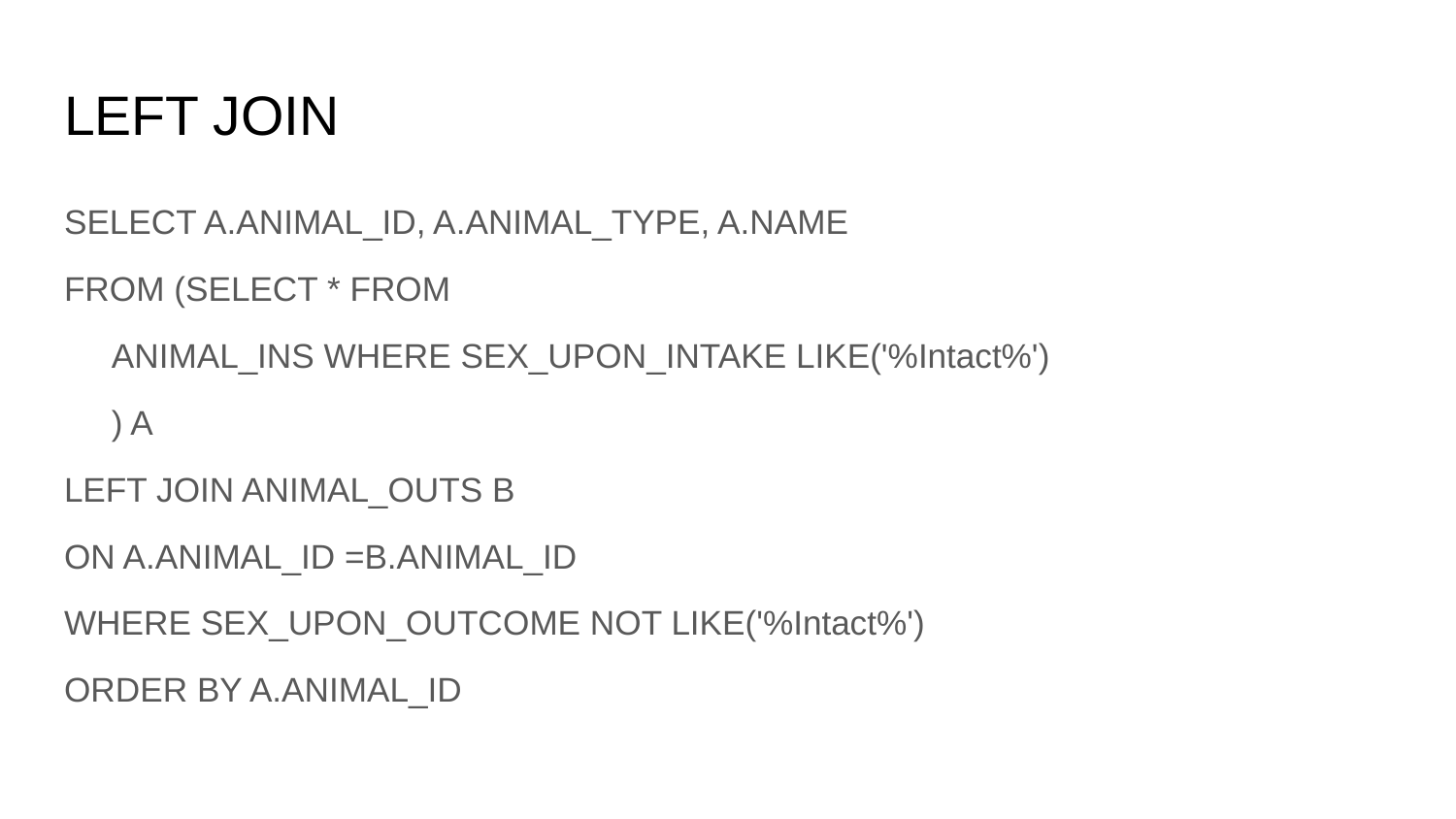

# LEFT JOIN
SELECT A.ANIMAL_ID, A.ANIMAL_TYPE, A.NAME
FROM (SELECT * FROM
     ANIMAL_INS WHERE SEX_UPON_INTAKE LIKE('%Intact%')
     ) A
LEFT JOIN ANIMAL_OUTS B
ON A.ANIMAL_ID =B.ANIMAL_ID
WHERE SEX_UPON_OUTCOME NOT LIKE('%Intact%')
ORDER BY A.ANIMAL_ID